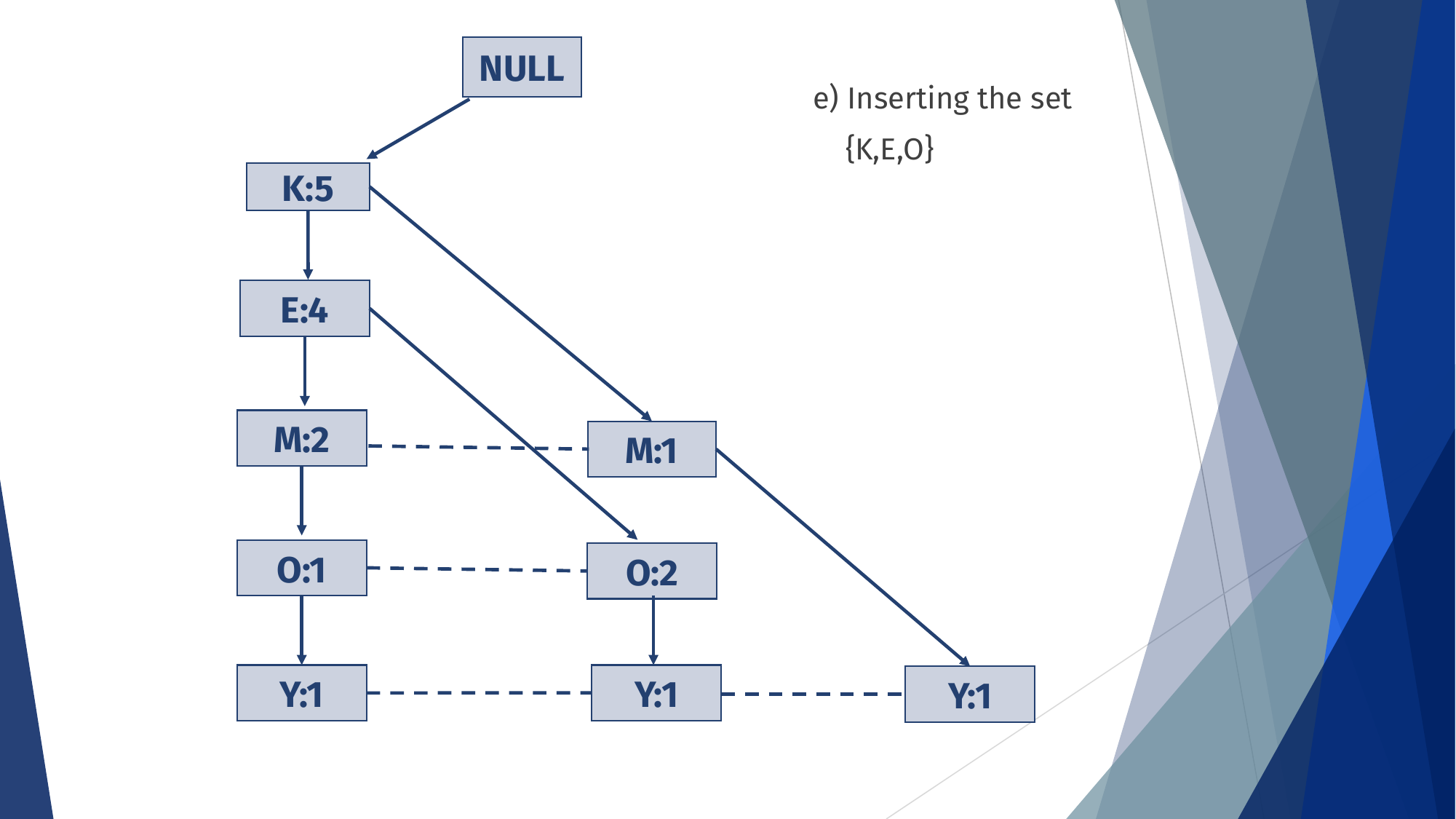

NULL
#
 e) Inserting the set
     {K,E,O}
K:5
E:4
M:2
M:1
O:1
O:2
Y:1
Y:1
Y:1